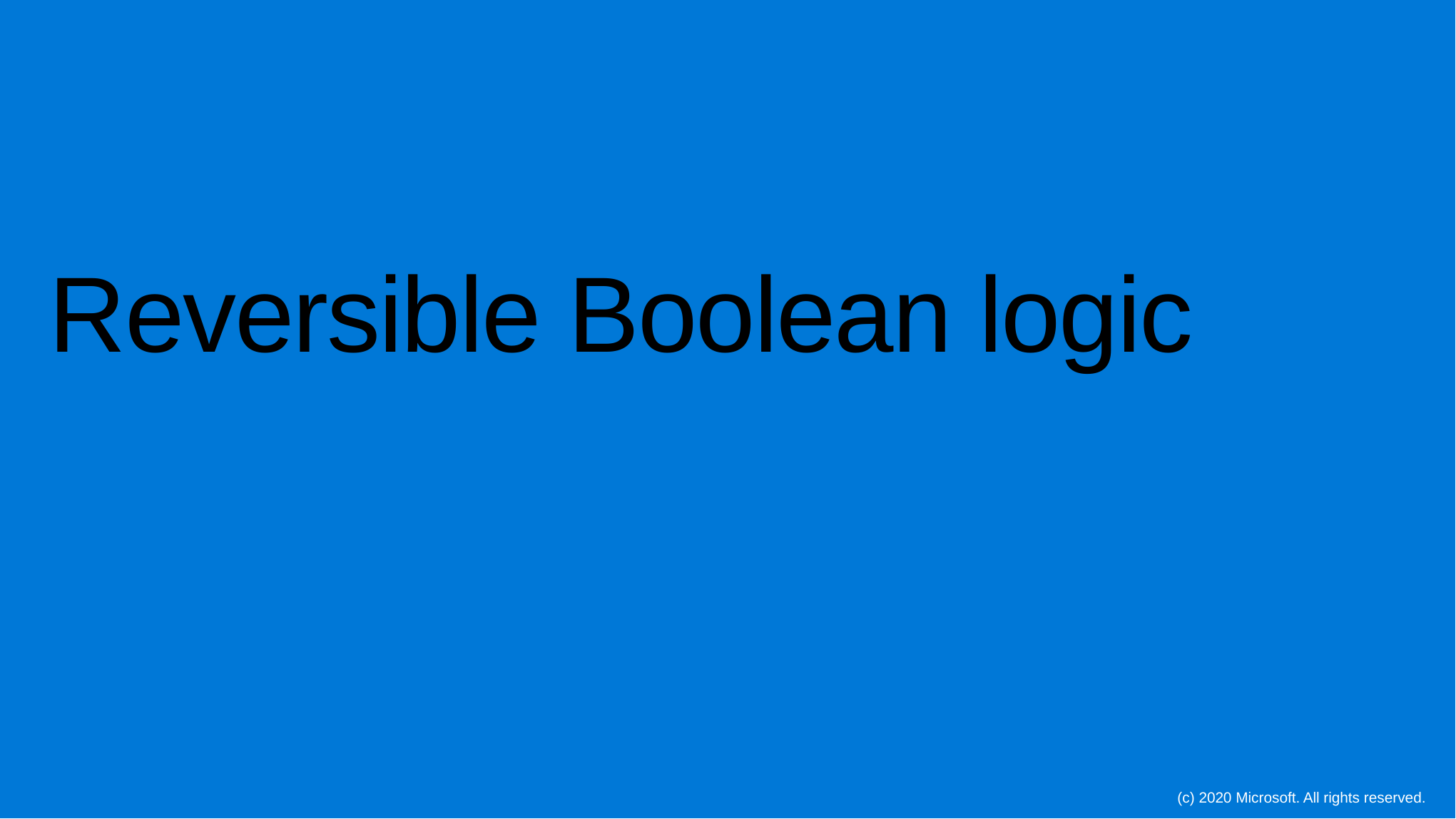

# Reversible Boolean logic
(c) 2020 Microsoft. All rights reserved.